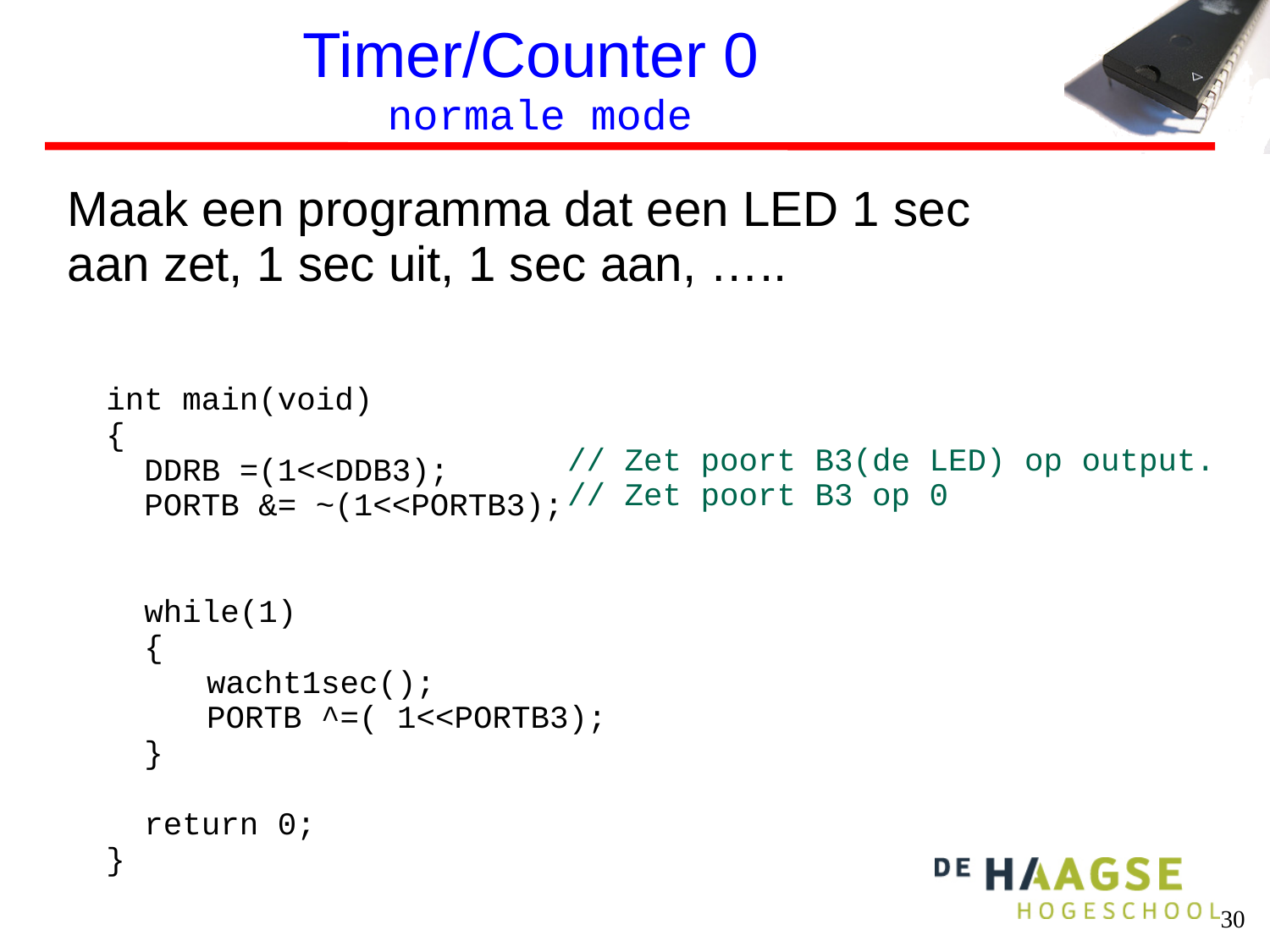

# Timer/Counter 0 normale mode
Maak een programma dat een LED 1 sec aan zet, 1 sec uit, 1 sec aan, …..

int main(void)
{
  DDRB =(1<<DDB3);
  PORTB &= ~(1<<PORTB3);

  while(1)
  {
	wacht1sec();
	PORTB ^=( 1<<PORTB3);
  }

  return 0;
}
// Zet poort B3(de LED) op output.
// Zet poort B3 op 0
30